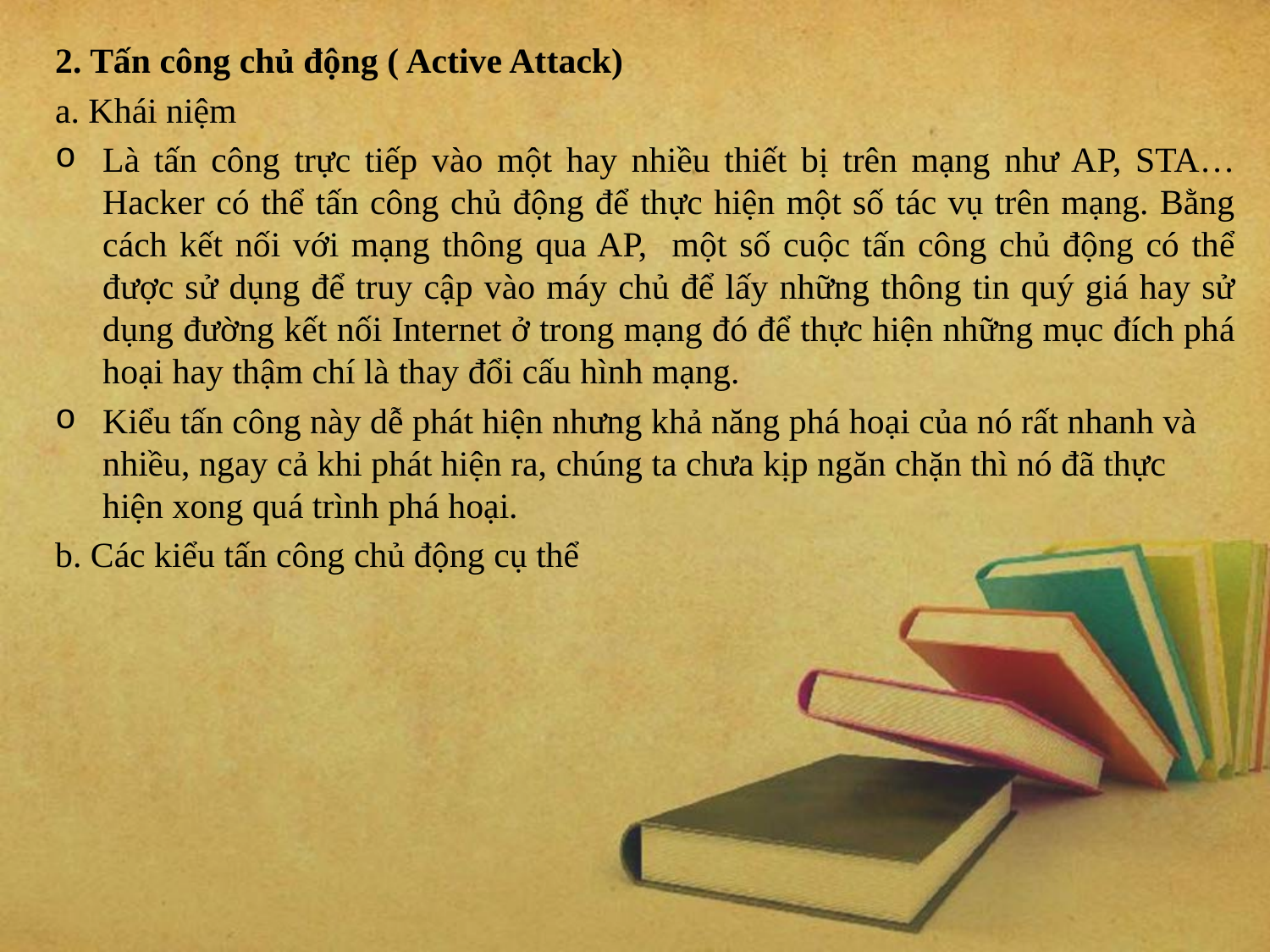

2. Tấn công chủ động ( Active Attack)
a. Khái niệm
Là tấn công trực tiếp vào một hay nhiều thiết bị trên mạng như AP, STA…Hacker có thể tấn công chủ động để thực hiện một số tác vụ trên mạng. Bằng cách kết nối với mạng thông qua AP,  một số cuộc tấn công chủ động có thể được sử dụng để truy cập vào máy chủ để lấy những thông tin quý giá hay sử dụng đường kết nối Internet ở trong mạng đó để thực hiện những mục đích phá hoại hay thậm chí là thay đổi cấu hình mạng.
Kiểu tấn công này dễ phát hiện nhưng khả năng phá hoại của nó rất nhanh và nhiều, ngay cả khi phát hiện ra, chúng ta chưa kịp ngăn chặn thì nó đã thực hiện xong quá trình phá hoại.
b. Các kiểu tấn công chủ động cụ thể